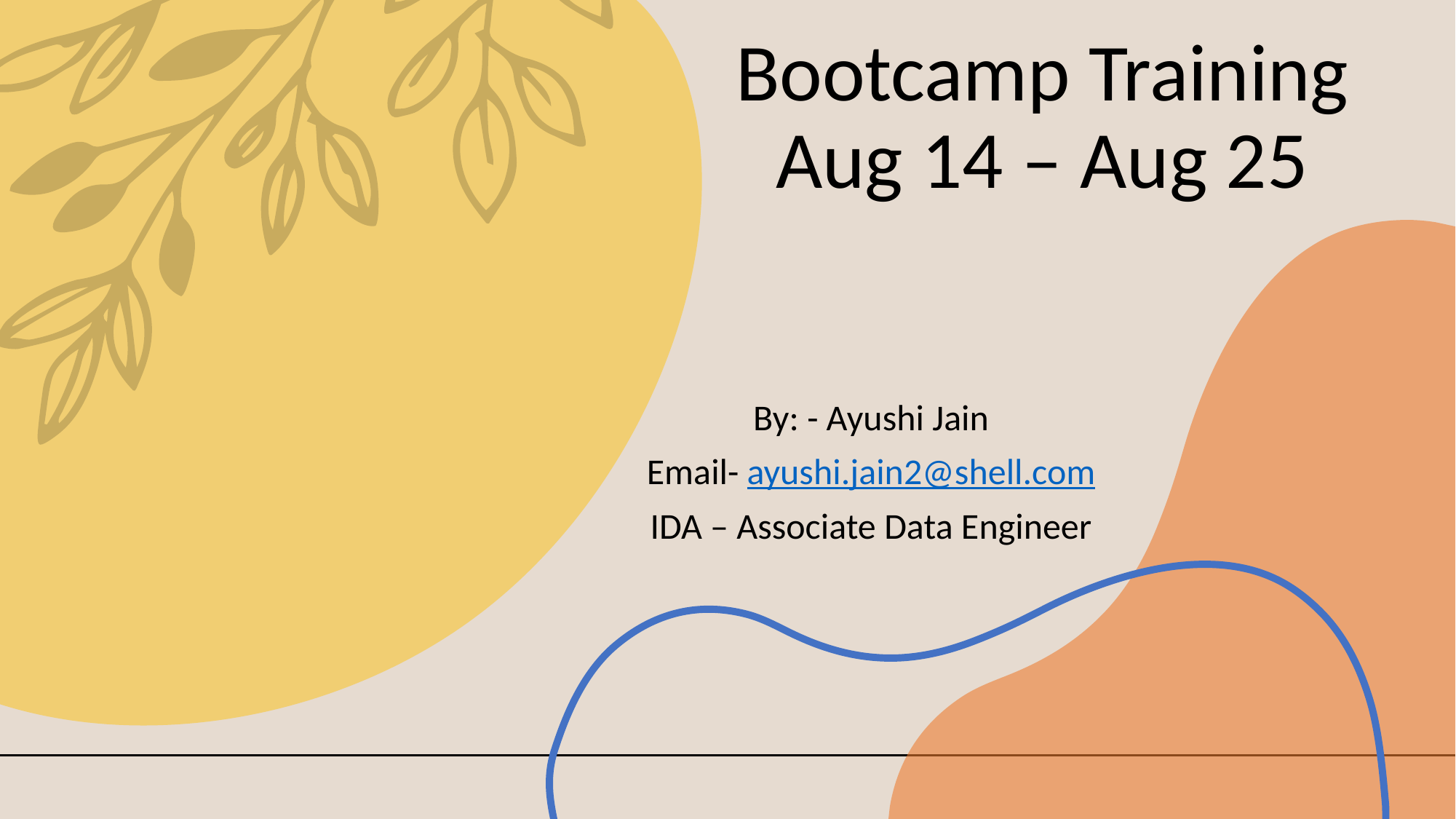

# Bootcamp Training Aug 14 – Aug 25
By: - Ayushi Jain
Email- ayushi.jain2@shell.com
IDA – Associate Data Engineer